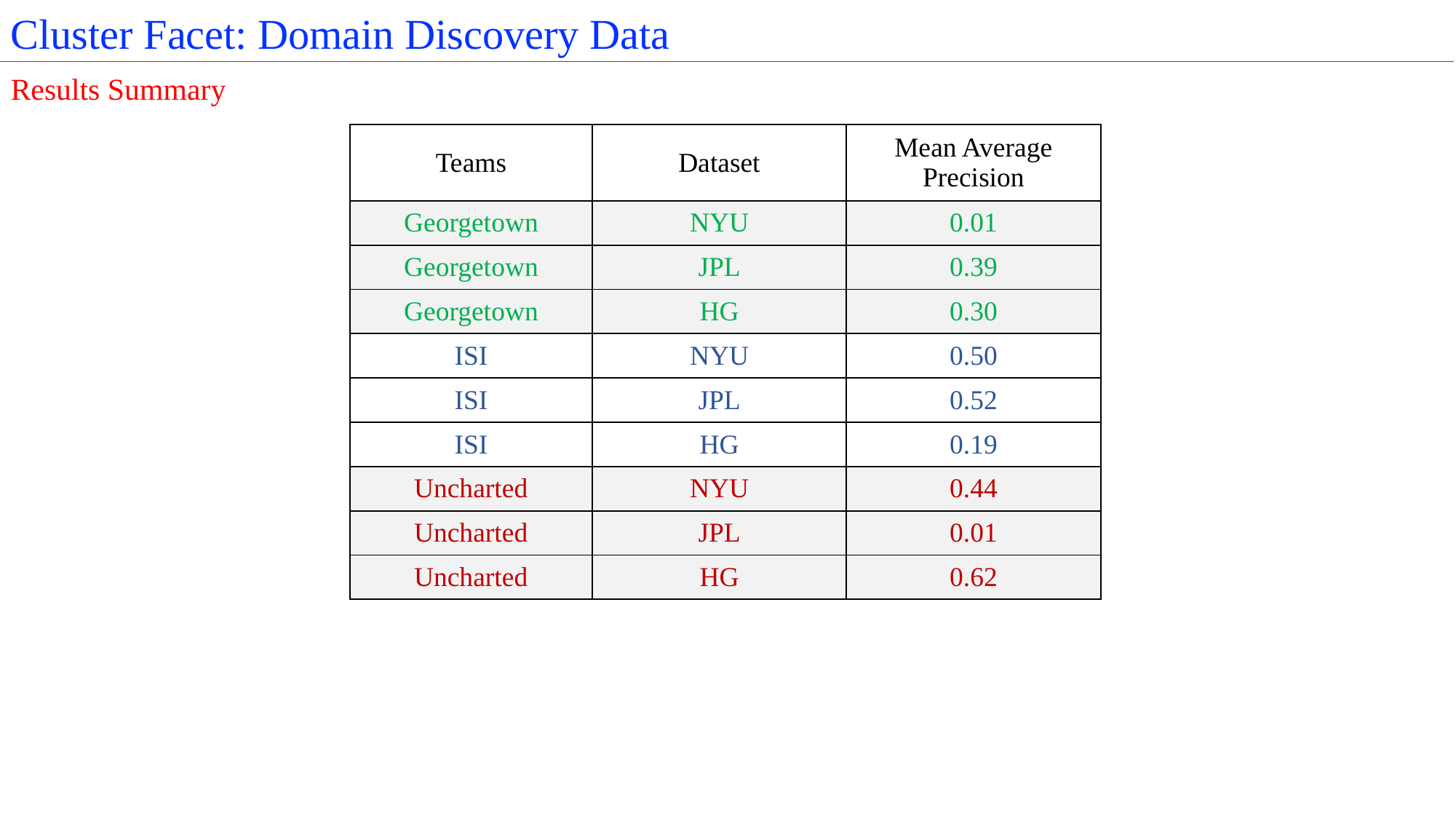

Cluster Facet: Domain Discovery Data

Results Summary
| Teams | Dataset | Mean Average Precision |
| --- | --- | --- |
| Georgetown | NYU | 0.01 |
| Georgetown | JPL | 0.39 |
| Georgetown | HG | 0.30 |
| ISI | NYU | 0.50 |
| ISI | JPL | 0.52 |
| ISI | HG | 0.19 |
| Uncharted | NYU | 0.44 |
| Uncharted | JPL | 0.01 |
| Uncharted | HG | 0.62 |